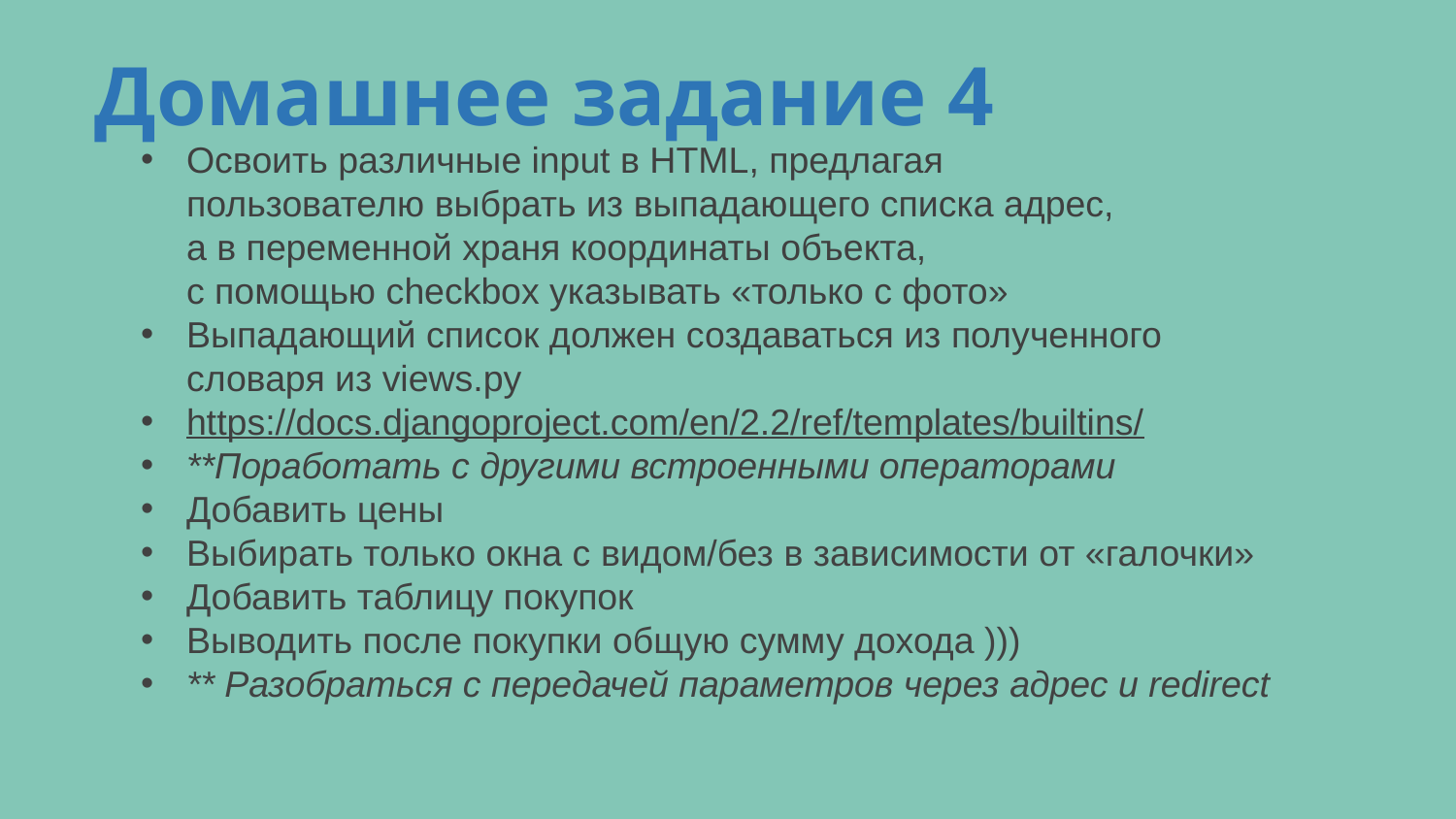

Домашнее задание 4
Освоить различные input в HTML, предлагая
пользователю выбрать из выпадающего списка адрес,
а в переменной храня координаты объекта,
с помощью checkbox указывать «только с фото»
Выпадающий список должен создаваться из полученного
словаря из views.py
https://docs.djangoproject.com/en/2.2/ref/templates/builtins/
**Поработать с другими встроенными операторами
Добавить цены
Выбирать только окна с видом/без в зависимости от «галочки»
Добавить таблицу покупок
Выводить после покупки общую сумму дохода )))
** Разобраться с передачей параметров через адрес и redirect